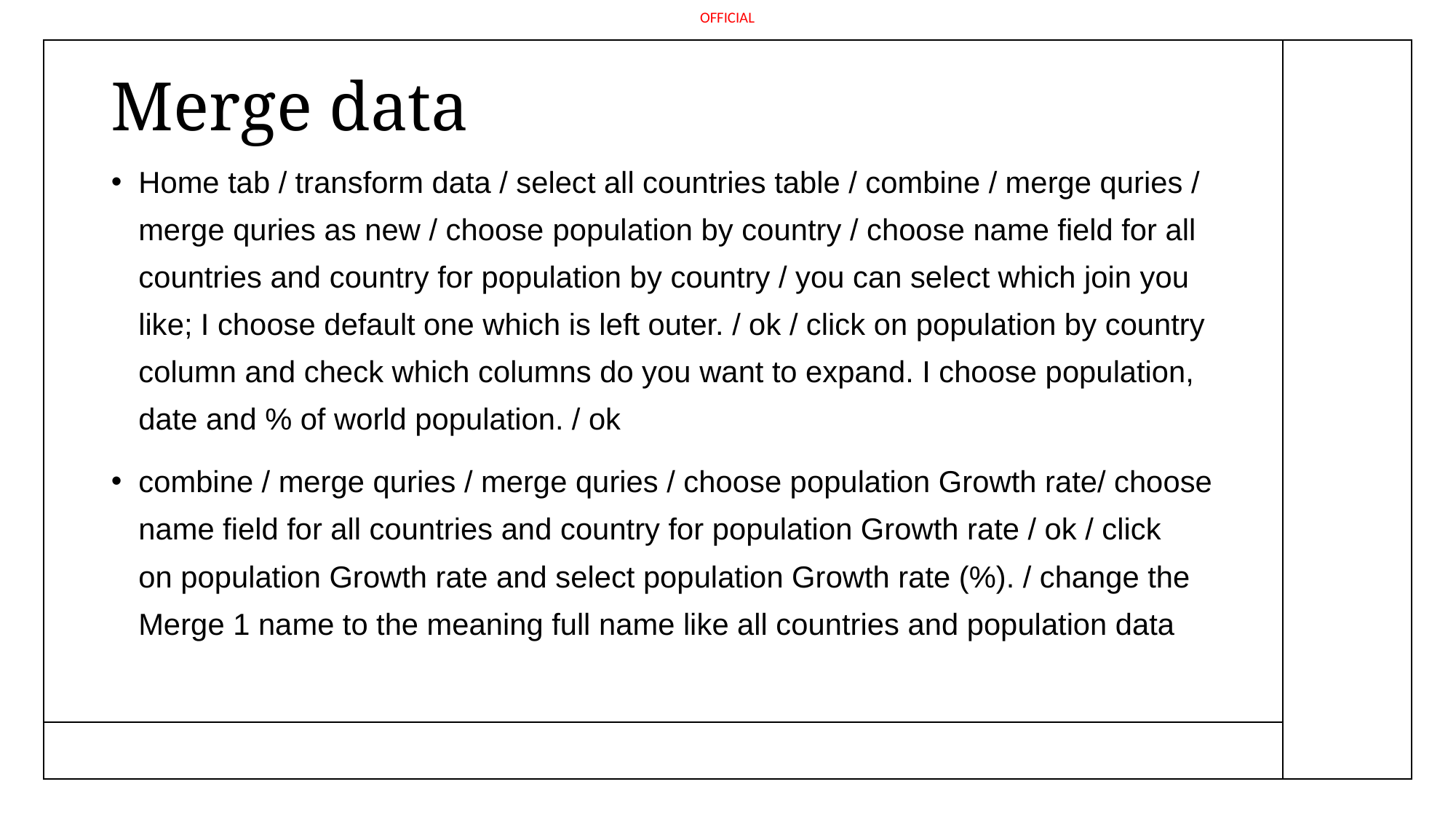

# Merge data

Home tab / transform data / select all countries table / combine / merge quries / merge quries as new / choose population by country / choose name field for all countries and country for population by country / you can select which join you like; I choose default one which is left outer. / ok / click on population by country column and check which columns do you want to expand. I choose population, date and % of world population. / ok
combine / merge quries / merge quries / choose population Growth rate/ choose name field for all countries and country for population Growth rate / ok / click on population Growth rate and select population Growth rate (%). / change the Merge 1 name to the meaning full name like all countries and population data